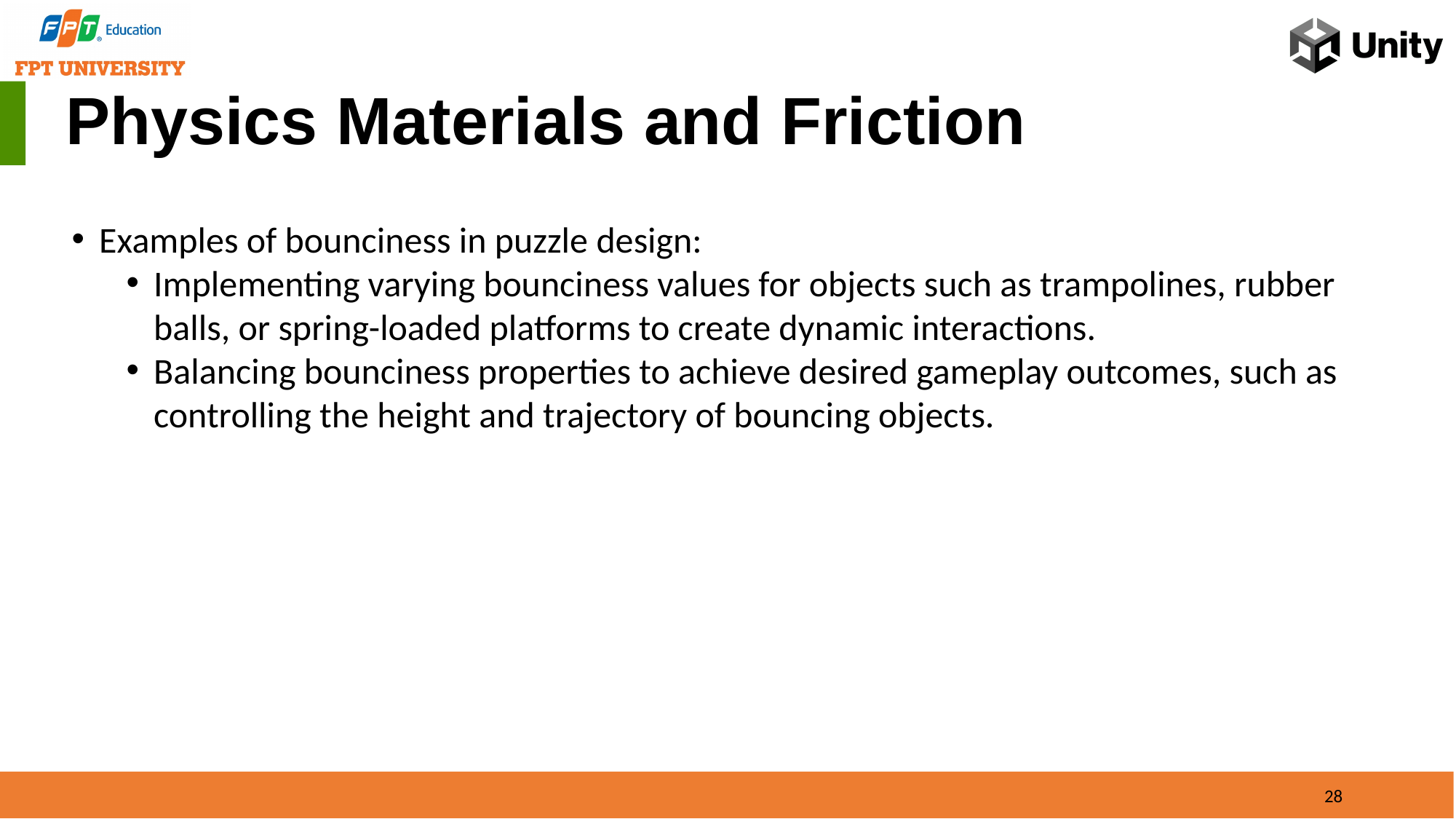

Physics Materials and Friction
Examples of bounciness in puzzle design:
Implementing varying bounciness values for objects such as trampolines, rubber balls, or spring-loaded platforms to create dynamic interactions.
Balancing bounciness properties to achieve desired gameplay outcomes, such as controlling the height and trajectory of bouncing objects.
28